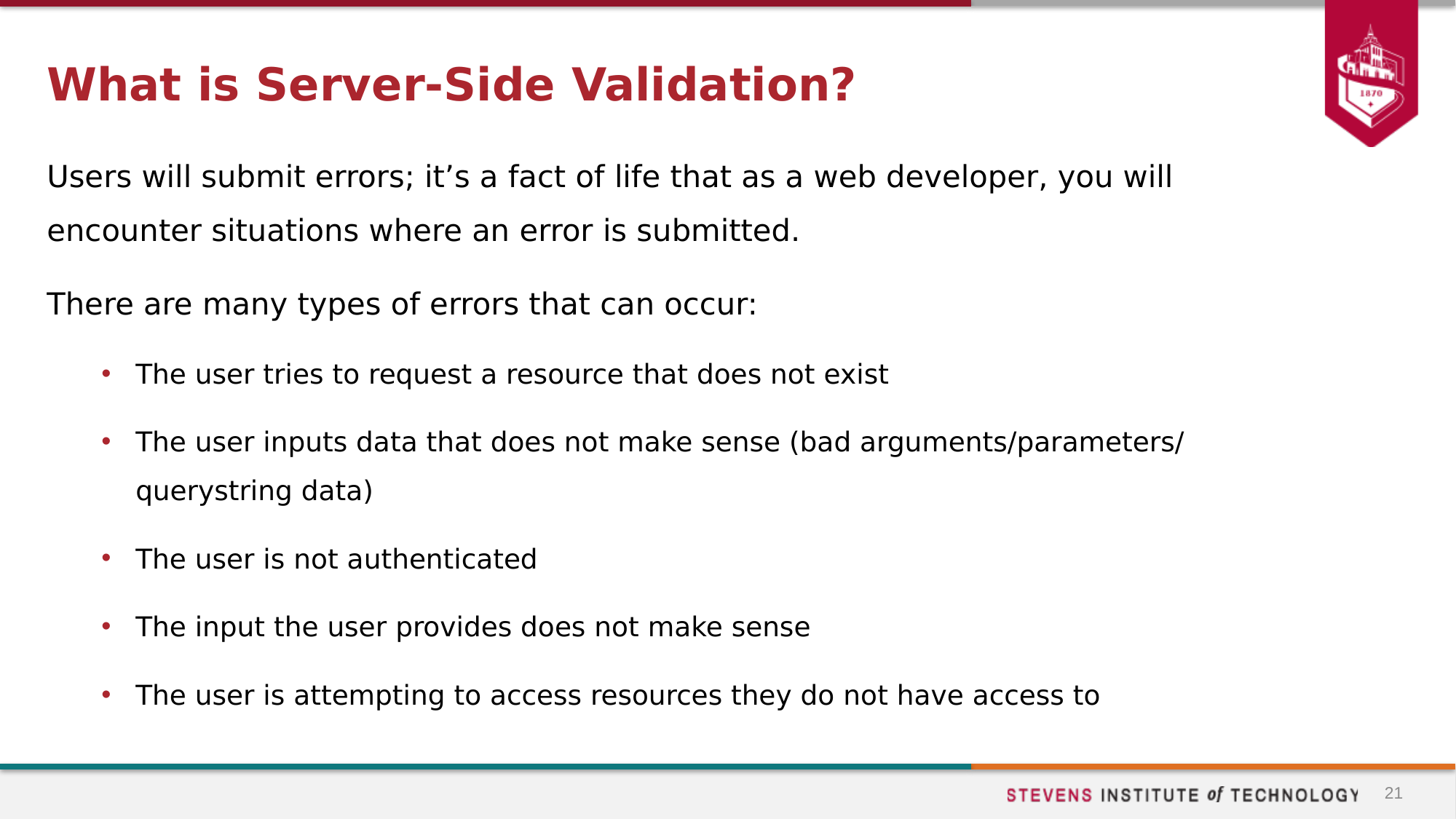

# What is Server-Side Validation?
Users will submit errors; it’s a fact of life that as a web developer, you will encounter situations where an error is submitted.
There are many types of errors that can occur:
The user tries to request a resource that does not exist
The user inputs data that does not make sense (bad arguments/parameters/ querystring data)
The user is not authenticated
The input the user provides does not make sense
The user is attempting to access resources they do not have access to
21